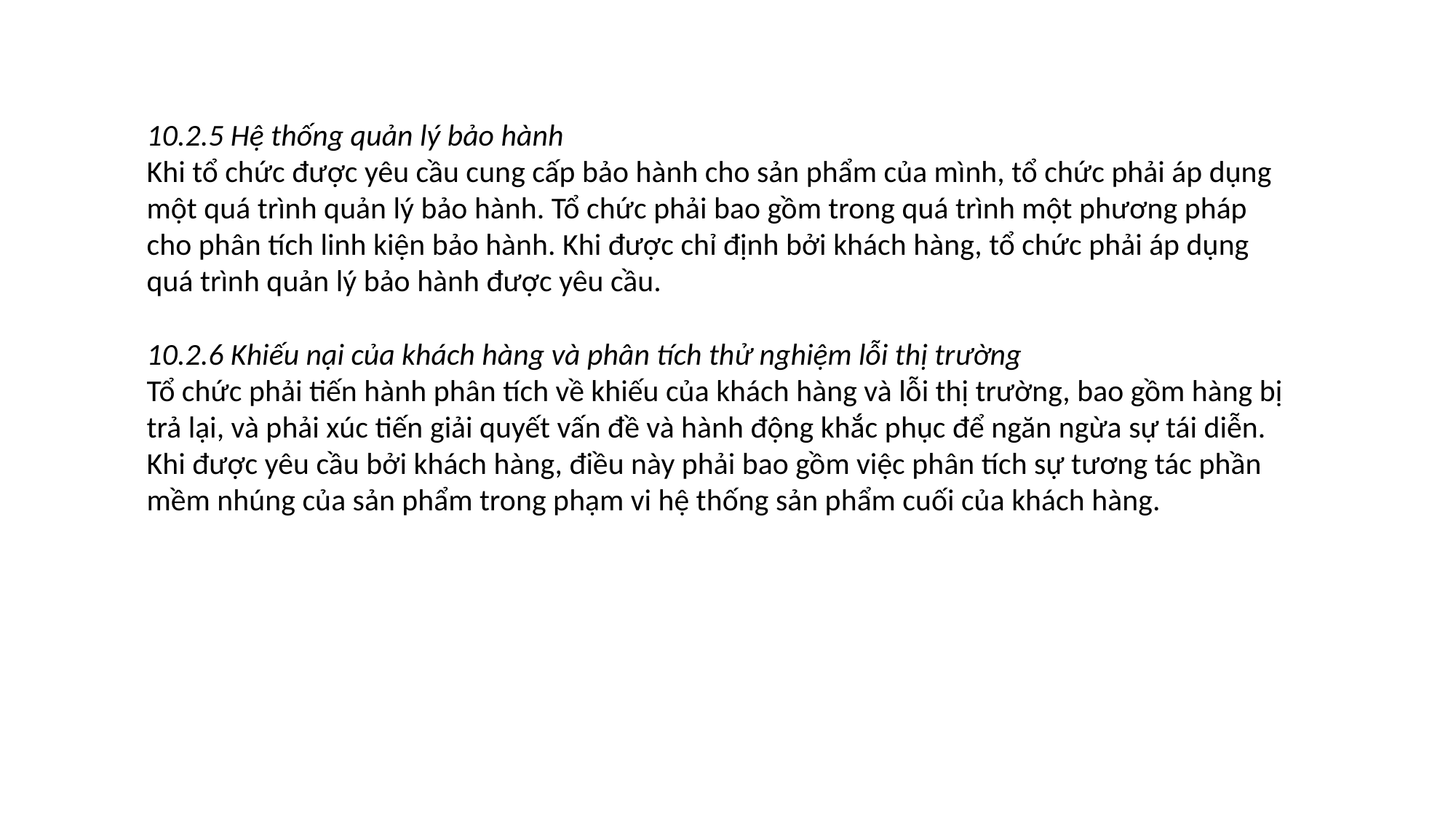

10.2.5 Hệ thống quản lý bảo hành
Khi tổ chức được yêu cầu cung cấp bảo hành cho sản phẩm của mình, tổ chức phải áp dụng một quá trình quản lý bảo hành. Tổ chức phải bao gồm trong quá trình một phương pháp cho phân tích linh kiện bảo hành. Khi được chỉ định bởi khách hàng, tổ chức phải áp dụng quá trình quản lý bảo hành được yêu cầu.

10.2.6 Khiếu nại của khách hàng và phân tích thử nghiệm lỗi thị trường
Tổ chức phải tiến hành phân tích về khiếu của khách hàng và lỗi thị trường, bao gồm hàng bị trả lại, và phải xúc tiến giải quyết vấn đề và hành động khắc phục để ngăn ngừa sự tái diễn.
Khi được yêu cầu bởi khách hàng, điều này phải bao gồm việc phân tích sự tương tác phần mềm nhúng của sản phẩm trong phạm vi hệ thống sản phẩm cuối của khách hàng.